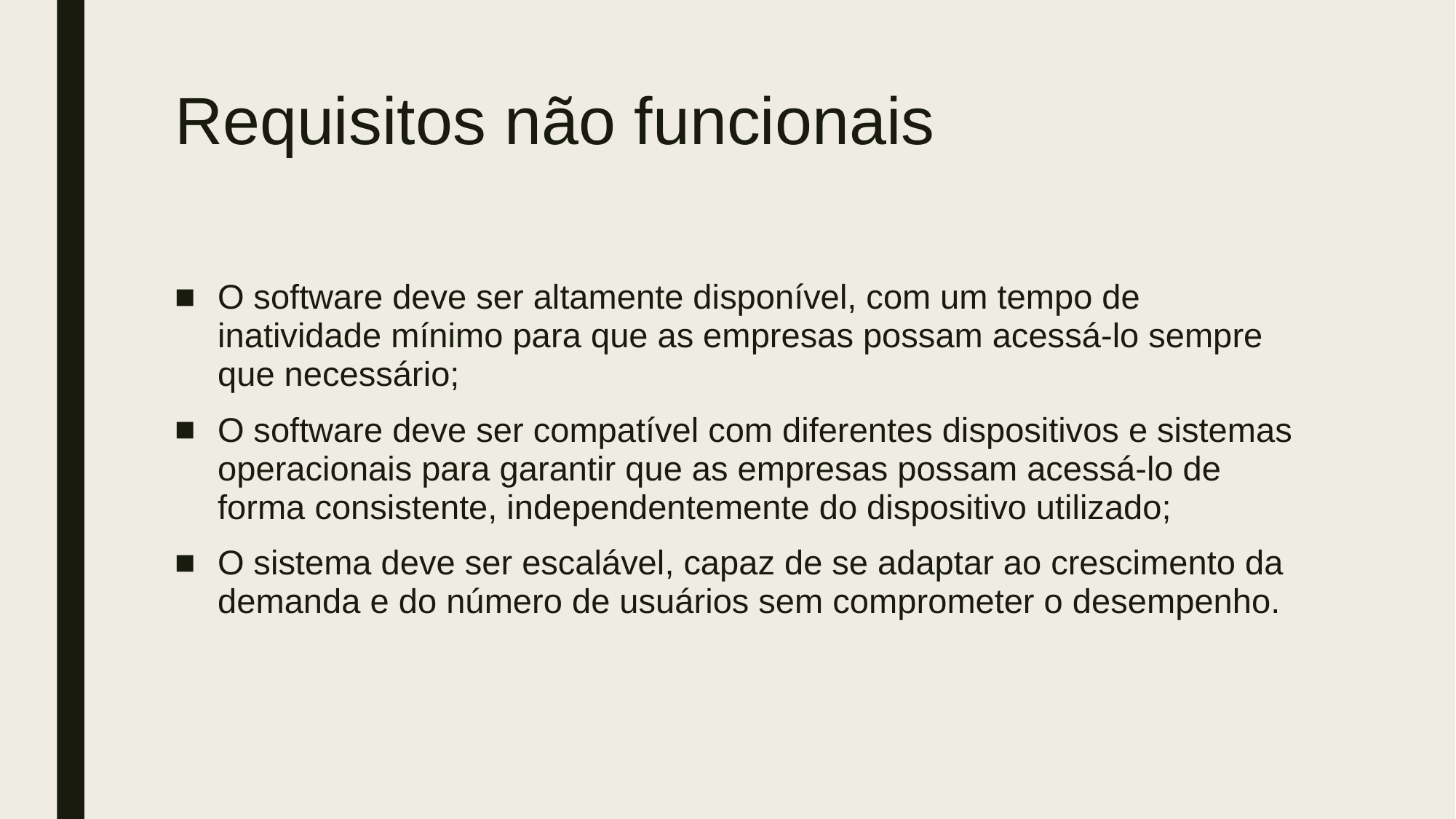

# Requisitos não funcionais
O software deve ser altamente disponível, com um tempo de inatividade mínimo para que as empresas possam acessá-lo sempre que necessário;
O software deve ser compatível com diferentes dispositivos e sistemas operacionais para garantir que as empresas possam acessá-lo de forma consistente, independentemente do dispositivo utilizado;
O sistema deve ser escalável, capaz de se adaptar ao crescimento da demanda e do número de usuários sem comprometer o desempenho.